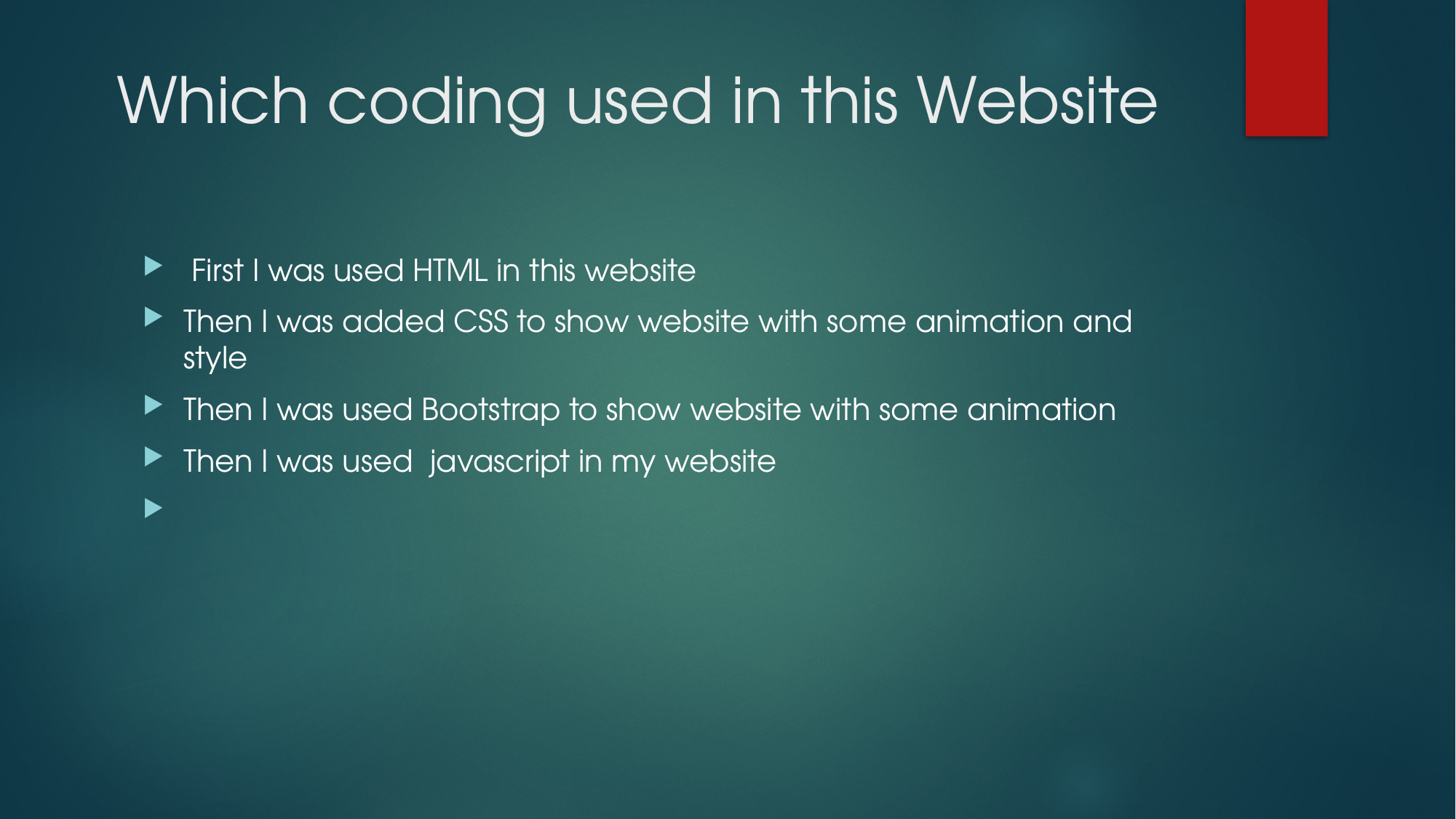

# Which coding used in this Website
 First I was used HTML in this website
Then I was added CSS to show website with some animation and style
Then I was used Bootstrap to show website with some animation
Then I was used  javascript in my website